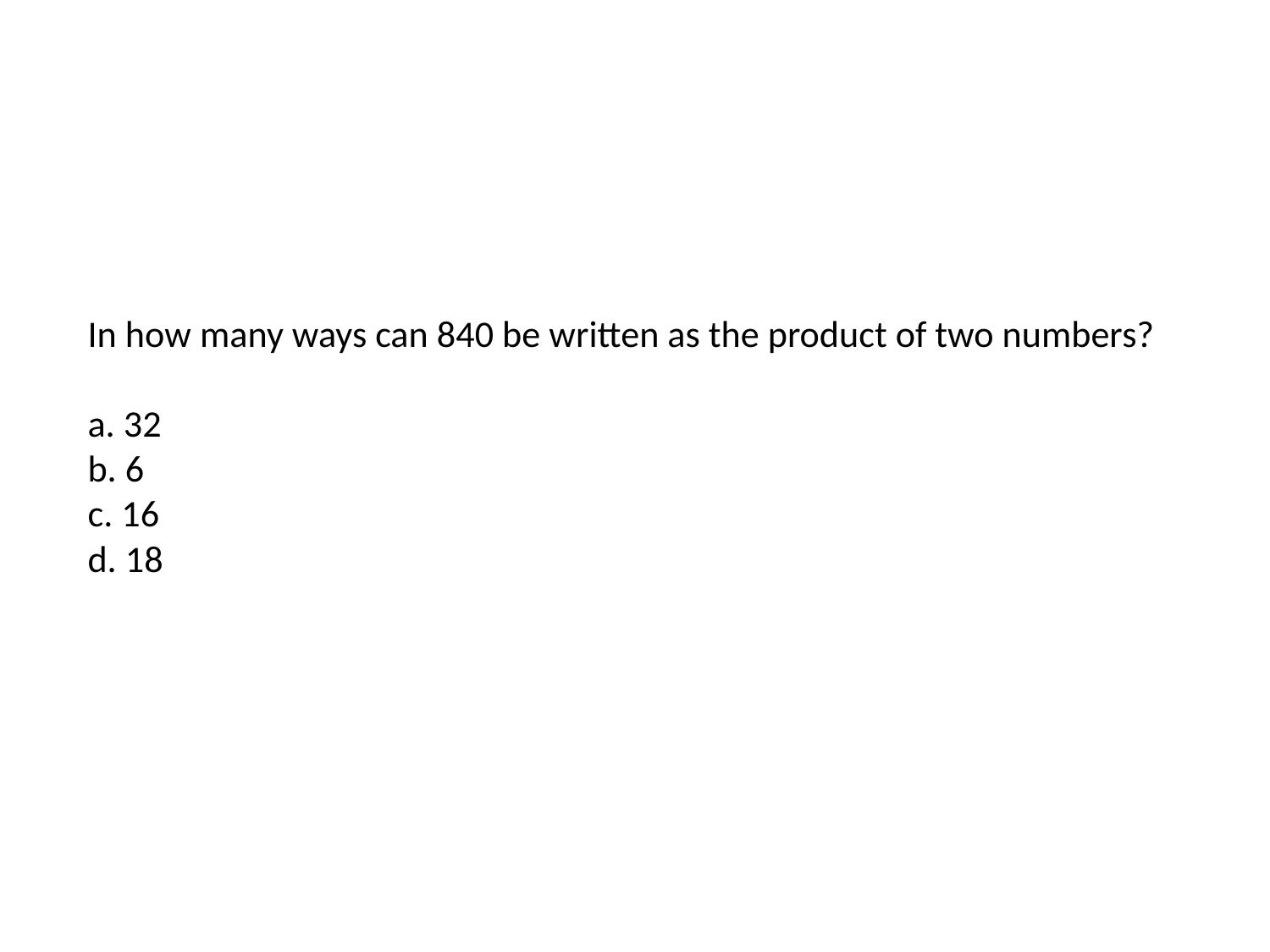

# In how many ways can 840 be written as the product of two numbers? a. 32 b. 6 c. 16 d. 18